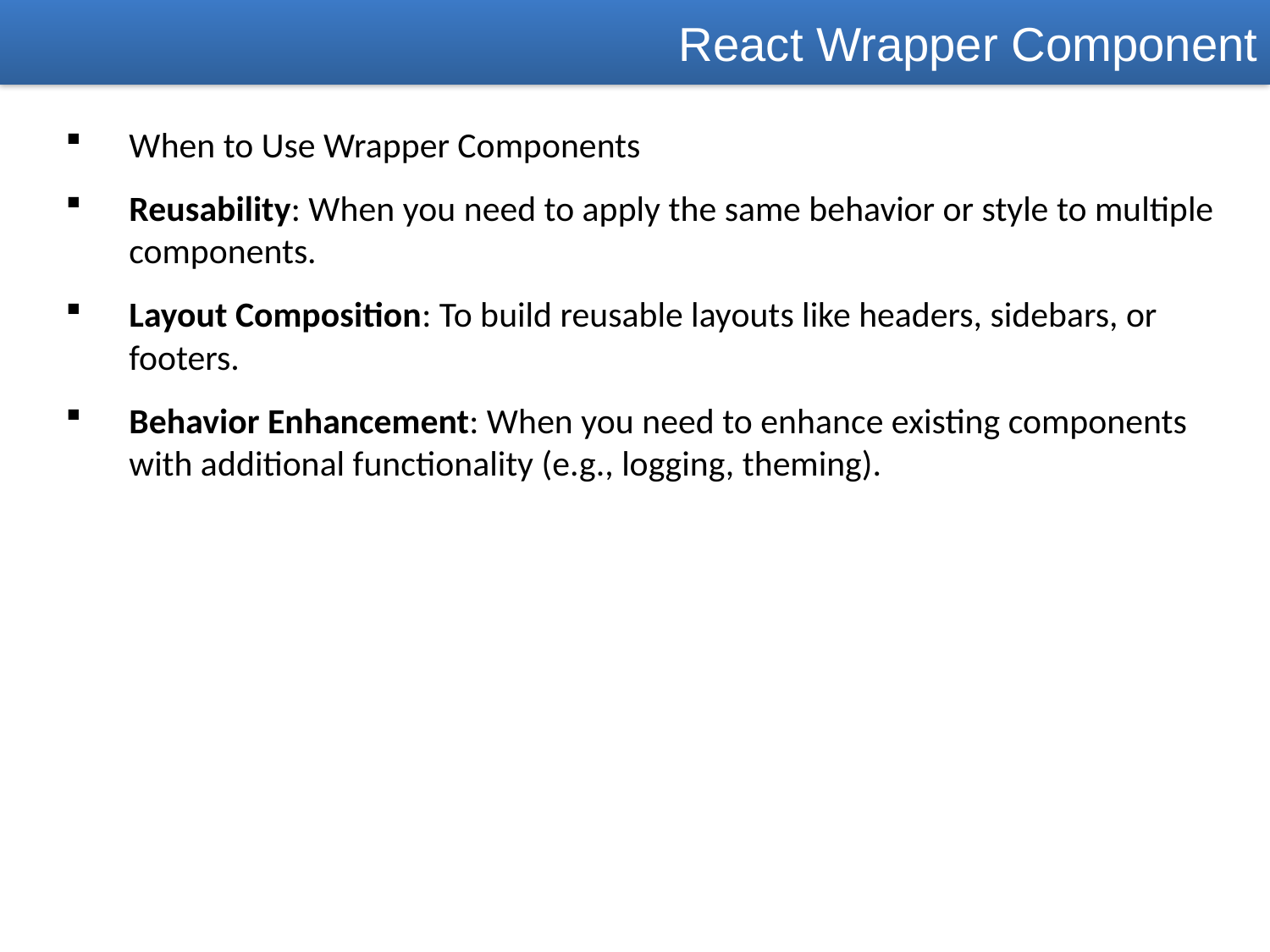

React Wrapper Component
When to Use Wrapper Components
Reusability: When you need to apply the same behavior or style to multiple components.
Layout Composition: To build reusable layouts like headers, sidebars, or footers.
Behavior Enhancement: When you need to enhance existing components with additional functionality (e.g., logging, theming).